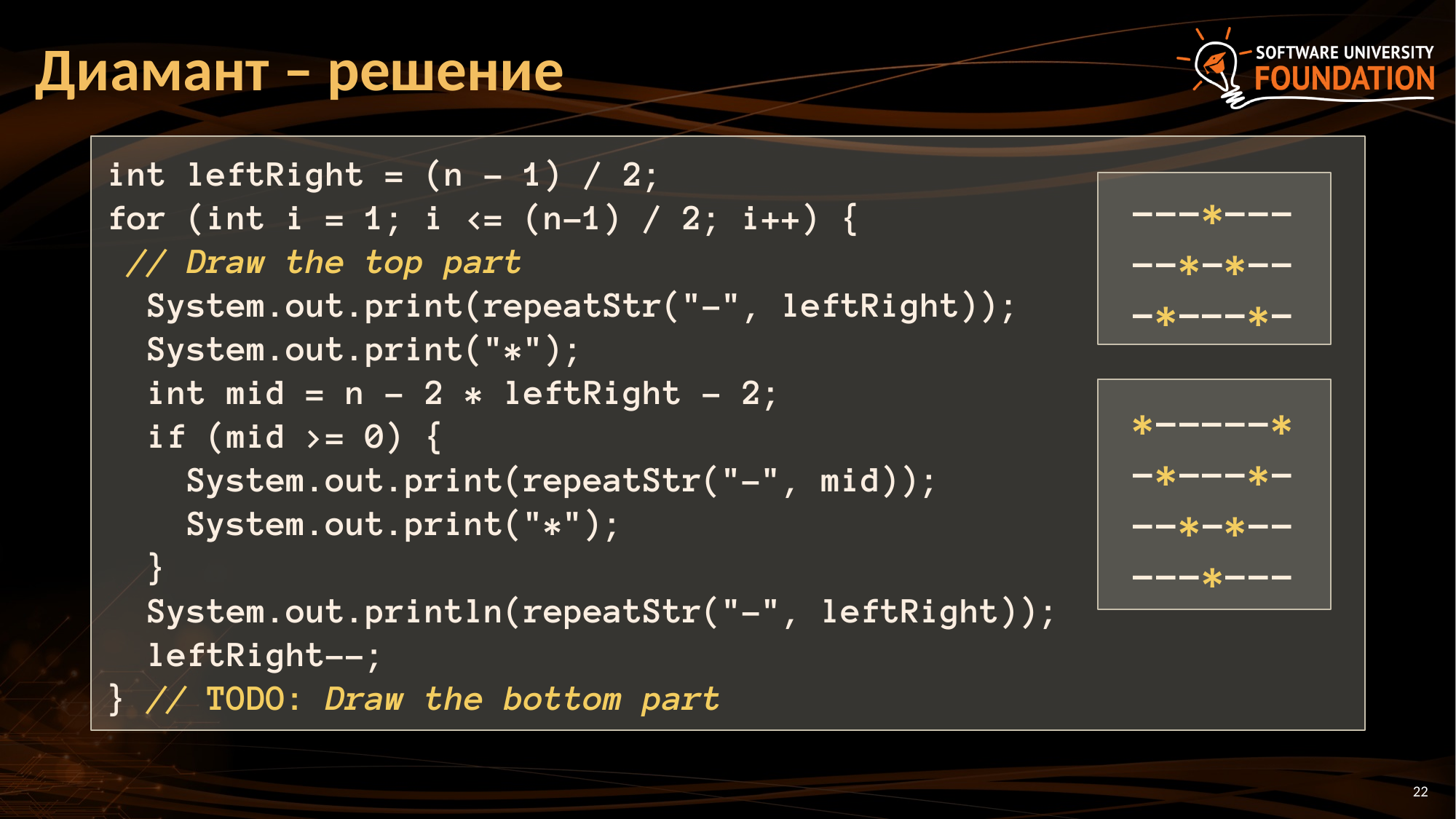

# Диамант – решение
int leftRight = (n - 1) / 2;
for (int i = 1; i <= (n-1) / 2; i++) {
 // Draw the top part
  System.out.print(repeatStr("-", leftRight));
  System.out.print("*");
  int mid = n - 2 * leftRight - 2;
  if (mid >= 0) {
    System.out.print(repeatStr("-", mid));
    System.out.print("*");
  }
  System.out.println(repeatStr("-", leftRight));
  leftRight--;
} // TODO: Draw the bottom part
---*---
--*-*--
-*---*-
*-----*
-*---*-
--*-*--
---*---
22